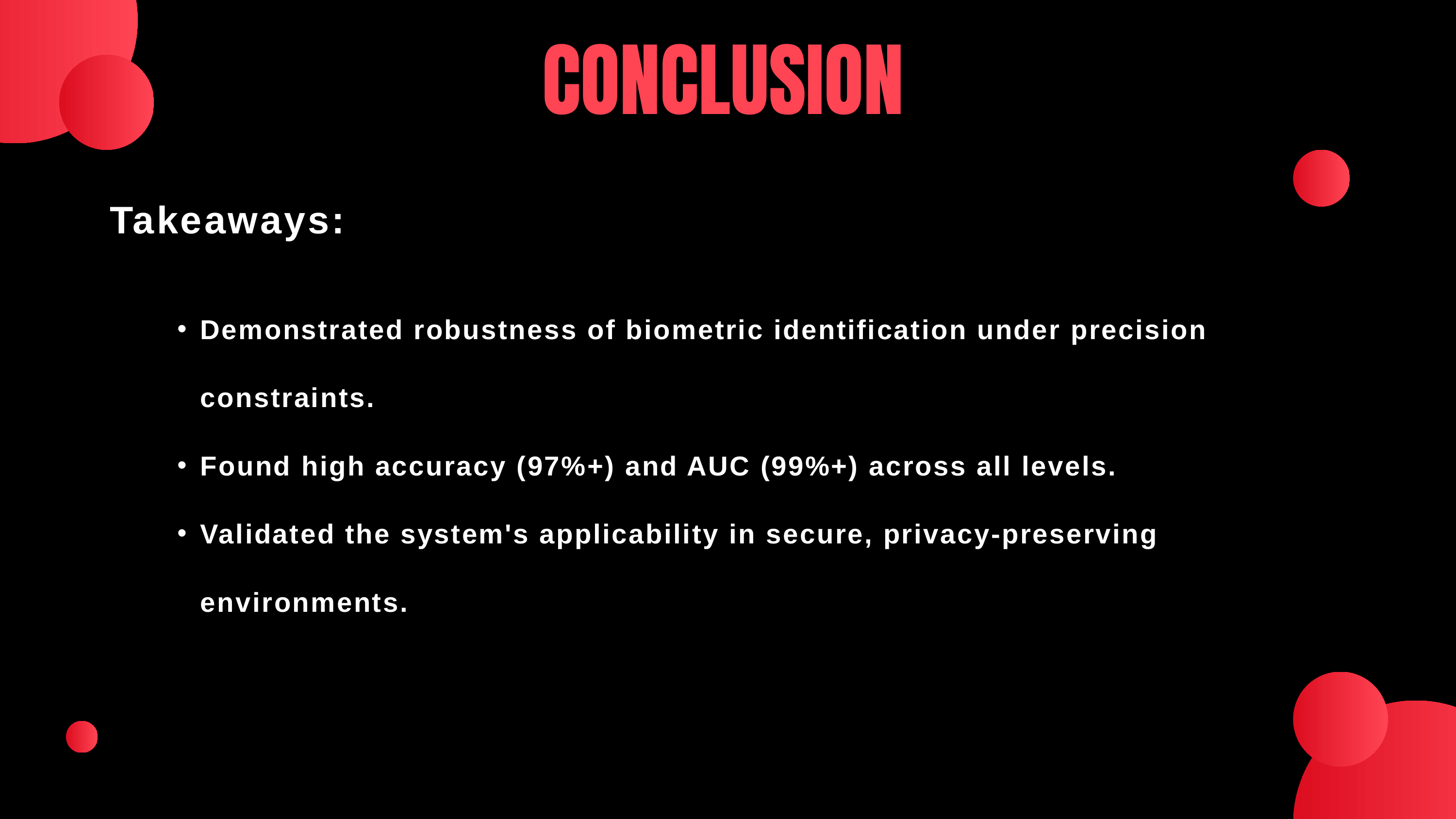

CONCLUSION

Takeaways:
Demonstrated robustness of biometric identification under precision constraints.
Found high accuracy (97%+) and AUC (99%+) across all levels.
Validated the system's applicability in secure, privacy-preserving environments.